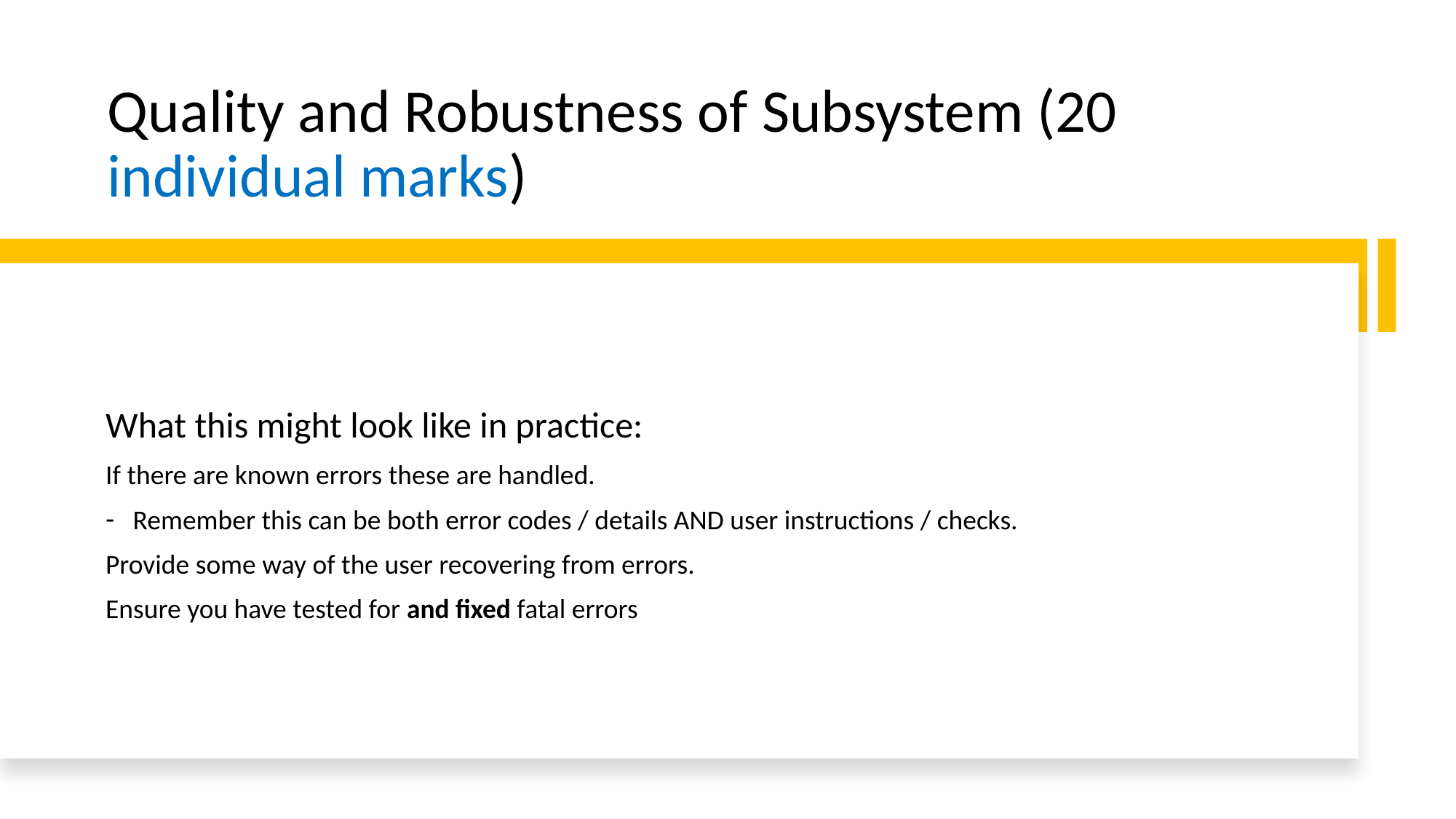

# Quality and Robustness of Subsystem (20 individual marks)

What this might look like in practice:
If there are known errors these are handled.
Remember this can be both error codes / details AND user instructions / checks.
Provide some way of the user recovering from errors.
Ensure you have tested for and fixed fatal errors